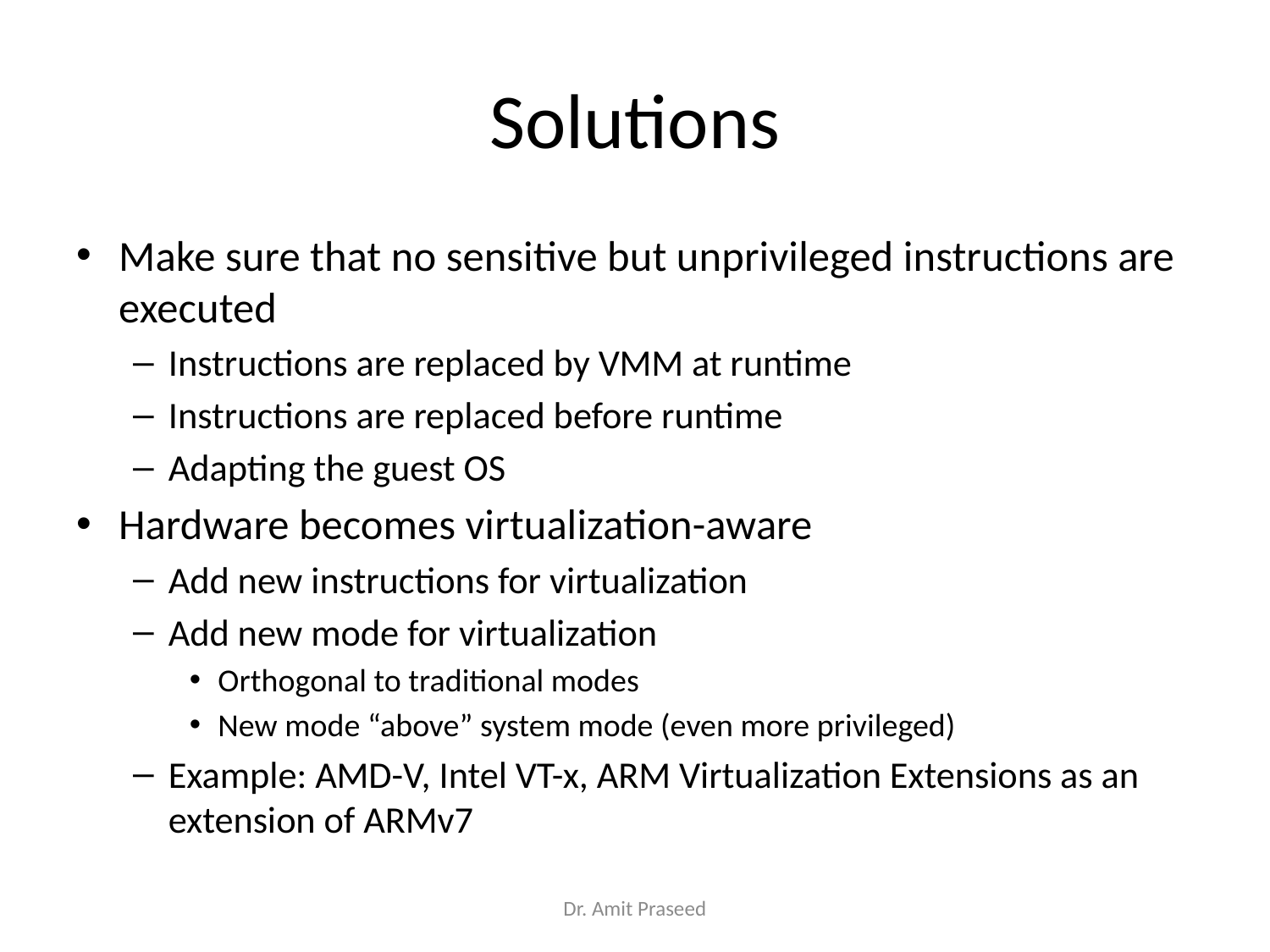

# Solutions
Make sure that no sensitive but unprivileged instructions are executed
Instructions are replaced by VMM at runtime
Instructions are replaced before runtime
Adapting the guest OS
Hardware becomes virtualization-aware
Add new instructions for virtualization
Add new mode for virtualization
Orthogonal to traditional modes
New mode “above” system mode (even more privileged)
Example: AMD-V, Intel VT-x, ARM Virtualization Extensions as an extension of ARMv7
Dr. Amit Praseed